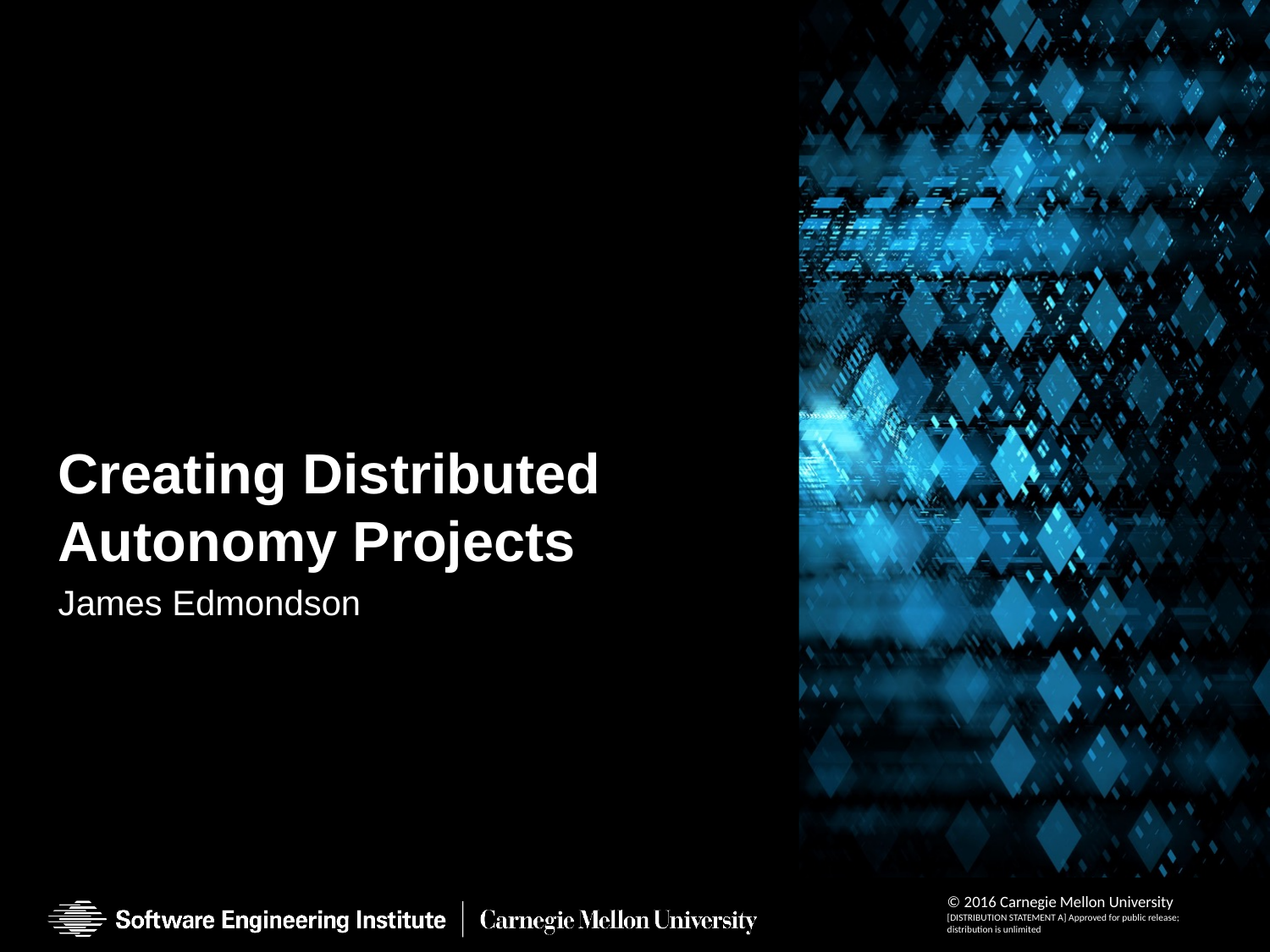

# Creating Distributed Autonomy Projects
James Edmondson